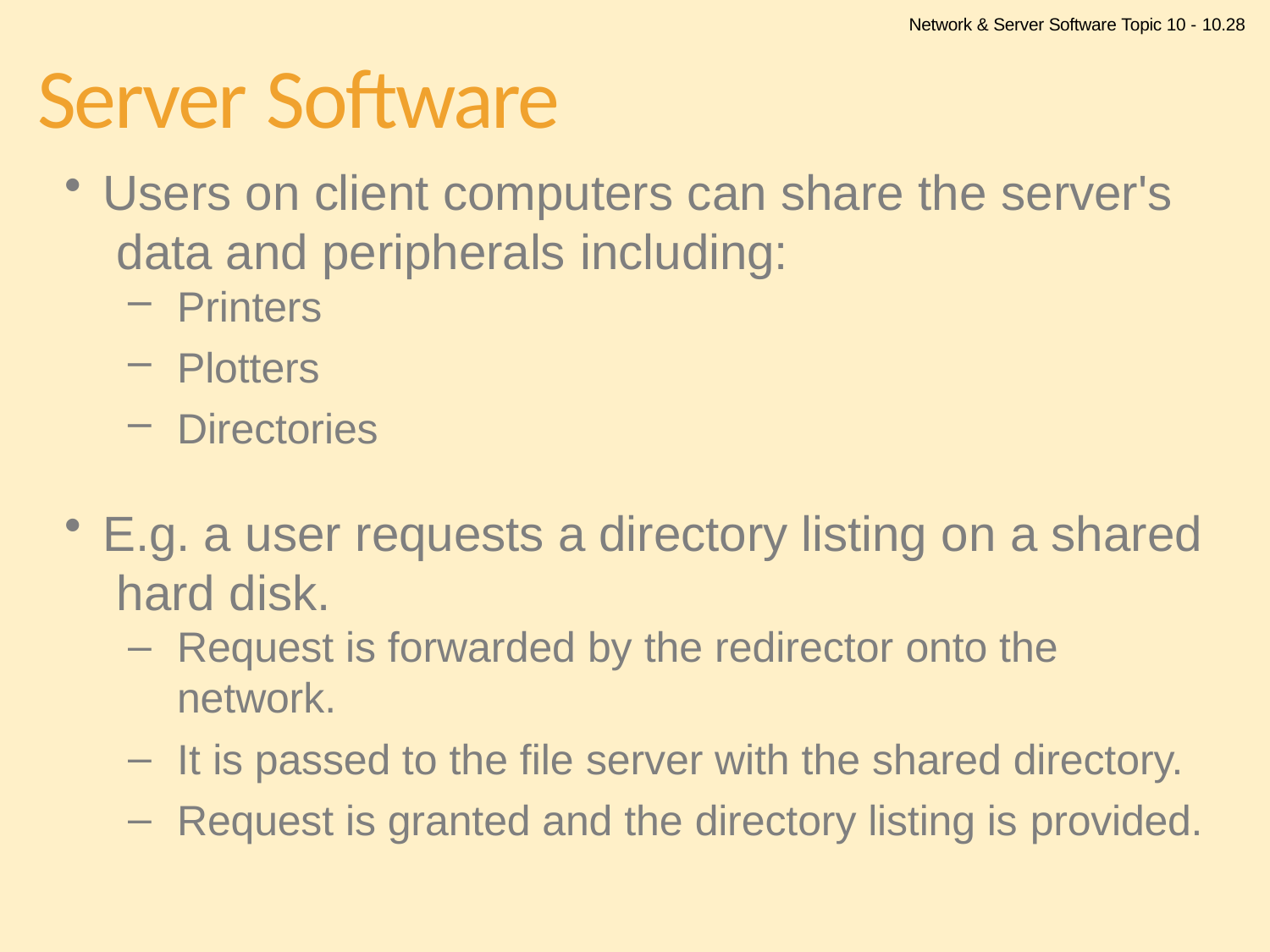

Network & Server Software Topic 10 - 10.28
# Server Software
Users on client computers can share the server's  data and peripherals including:
Printers
Plotters
Directories

E.g. a user requests a directory listing on a shared  hard disk.
Request is forwarded by the redirector onto the network.
It is passed to the file server with the shared directory.
Request is granted and the directory listing is provided.